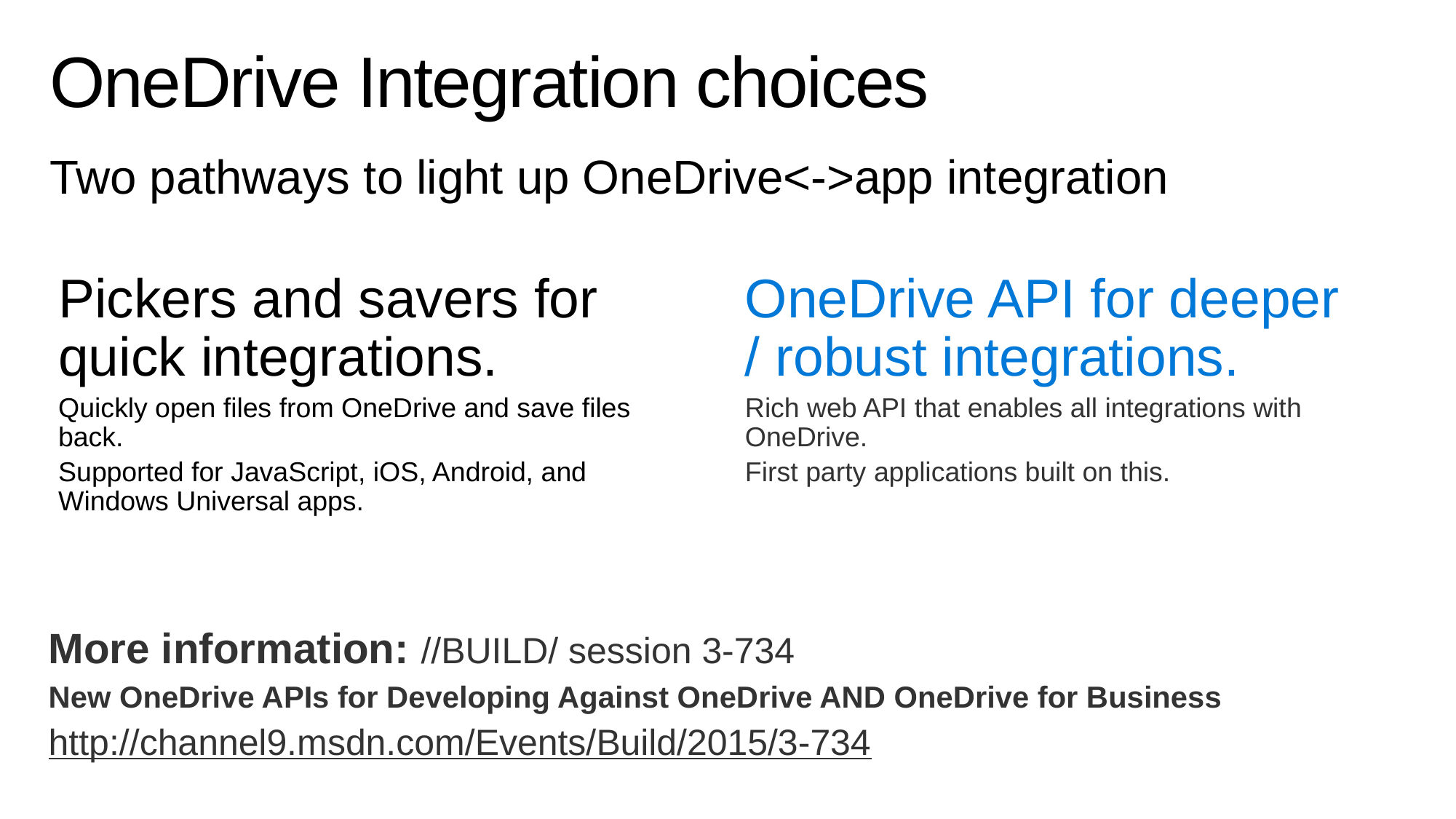

# OneDrive Integration choices
Two pathways to light up OneDrive<->app integration
Pickers and savers for quick integrations.
Quickly open files from OneDrive and save files back.
Supported for JavaScript, iOS, Android, and Windows Universal apps.
OneDrive API for deeper / robust integrations.
Rich web API that enables all integrations with OneDrive.
First party applications built on this.
More information: //BUILD/ session 3-734
New OneDrive APIs for Developing Against OneDrive AND OneDrive for Business
http://channel9.msdn.com/Events/Build/2015/3-734